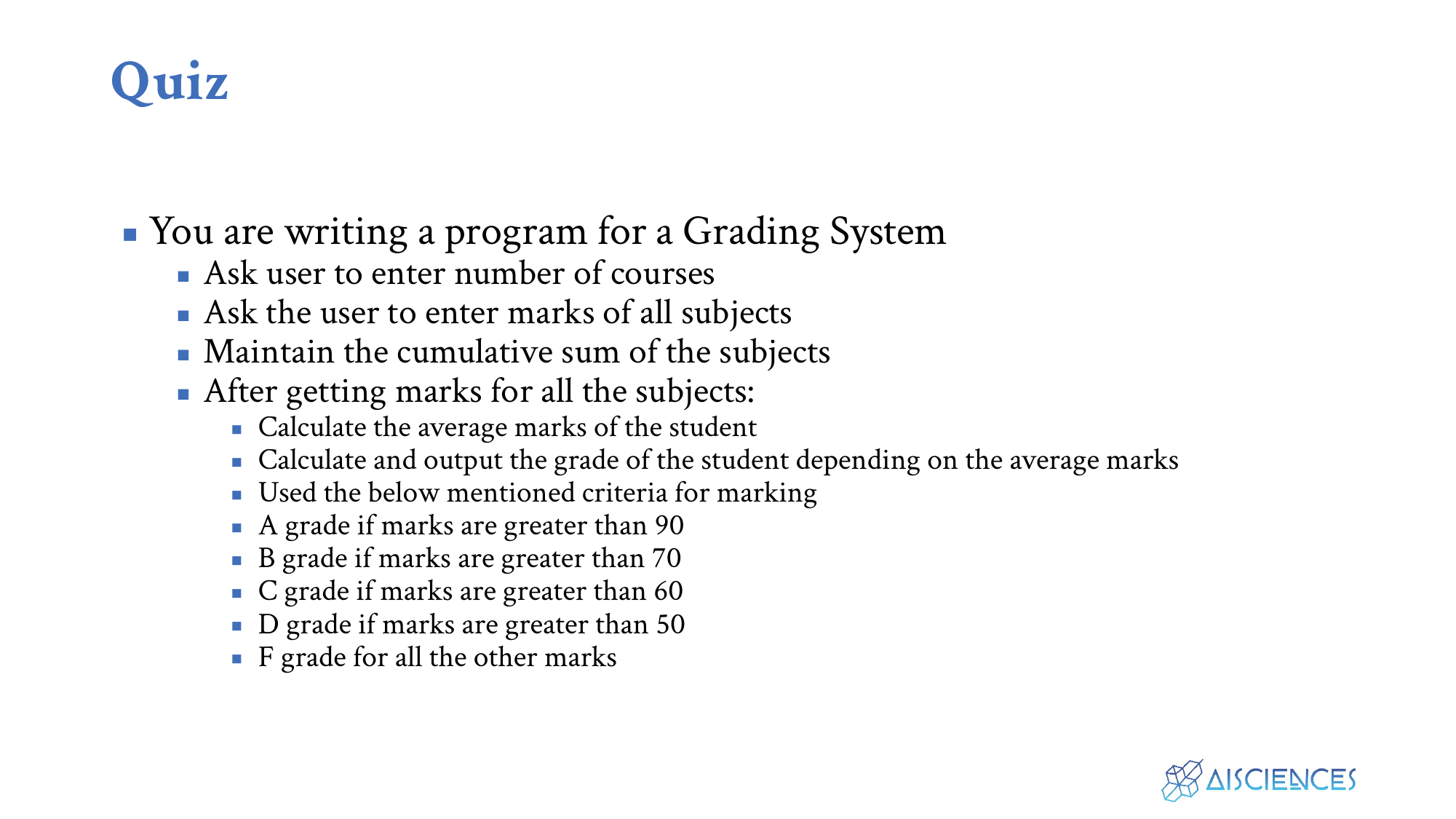

# Quiz
You are writing a program for a Grading System
Ask user to enter number of courses
Ask the user to enter marks of all subjects
Maintain the cumulative sum of the subjects
After getting marks for all the subjects:
Calculate the average marks of the student
Calculate and output the grade of the student depending on the average marks
Used the below mentioned criteria for marking
A grade if marks are greater than 90
B grade if marks are greater than 70
C grade if marks are greater than 60
D grade if marks are greater than 50
F grade for all the other marks